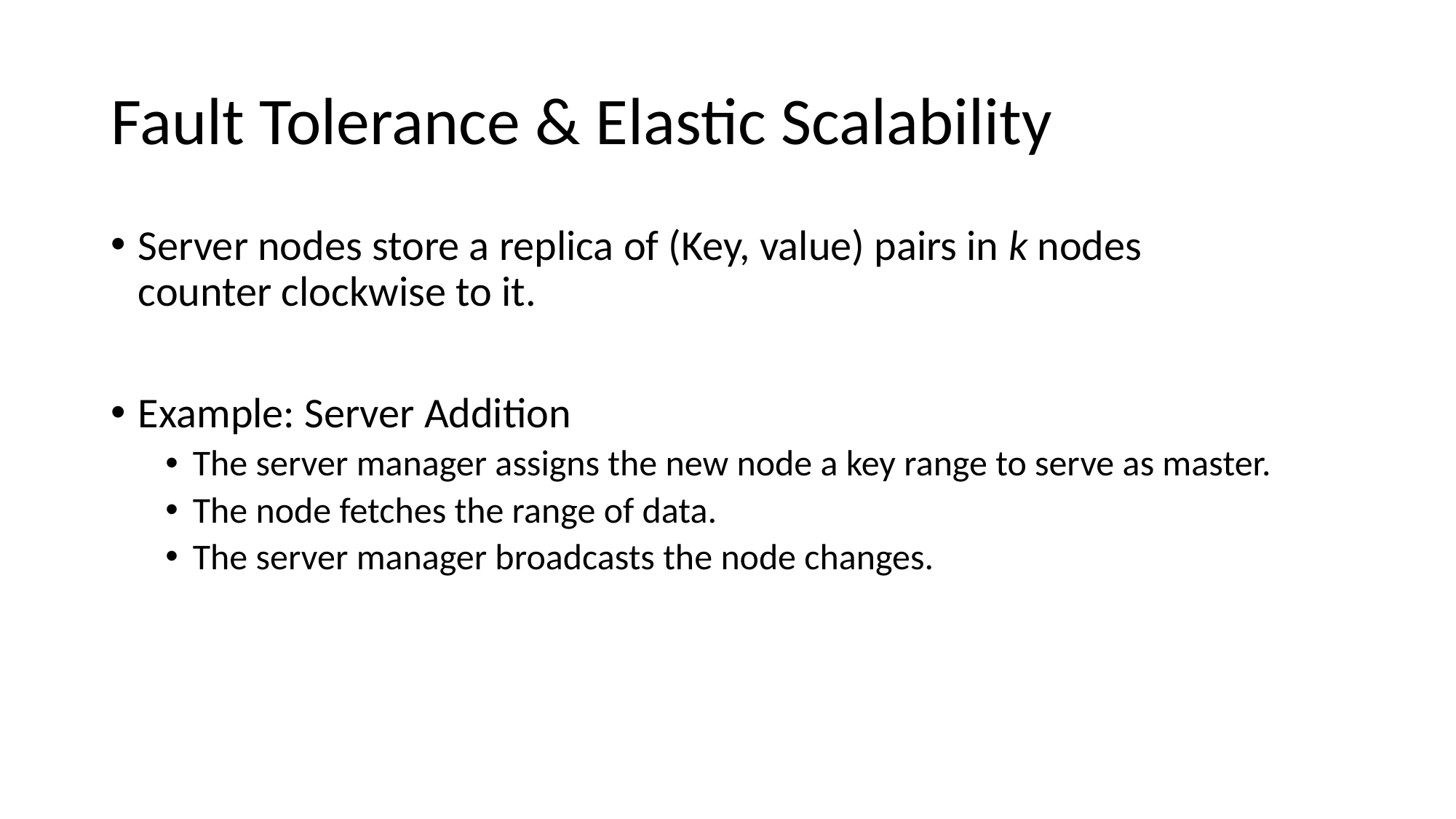

# Fault Tolerance & Elastic Scalability
Server nodes store a replica of (Key, value) pairs in k nodes
counter clockwise to it.

Example: Server Addition
The server manager assigns the new node a key range to serve as master.
The node fetches the range of data.
The server manager broadcasts the node changes.